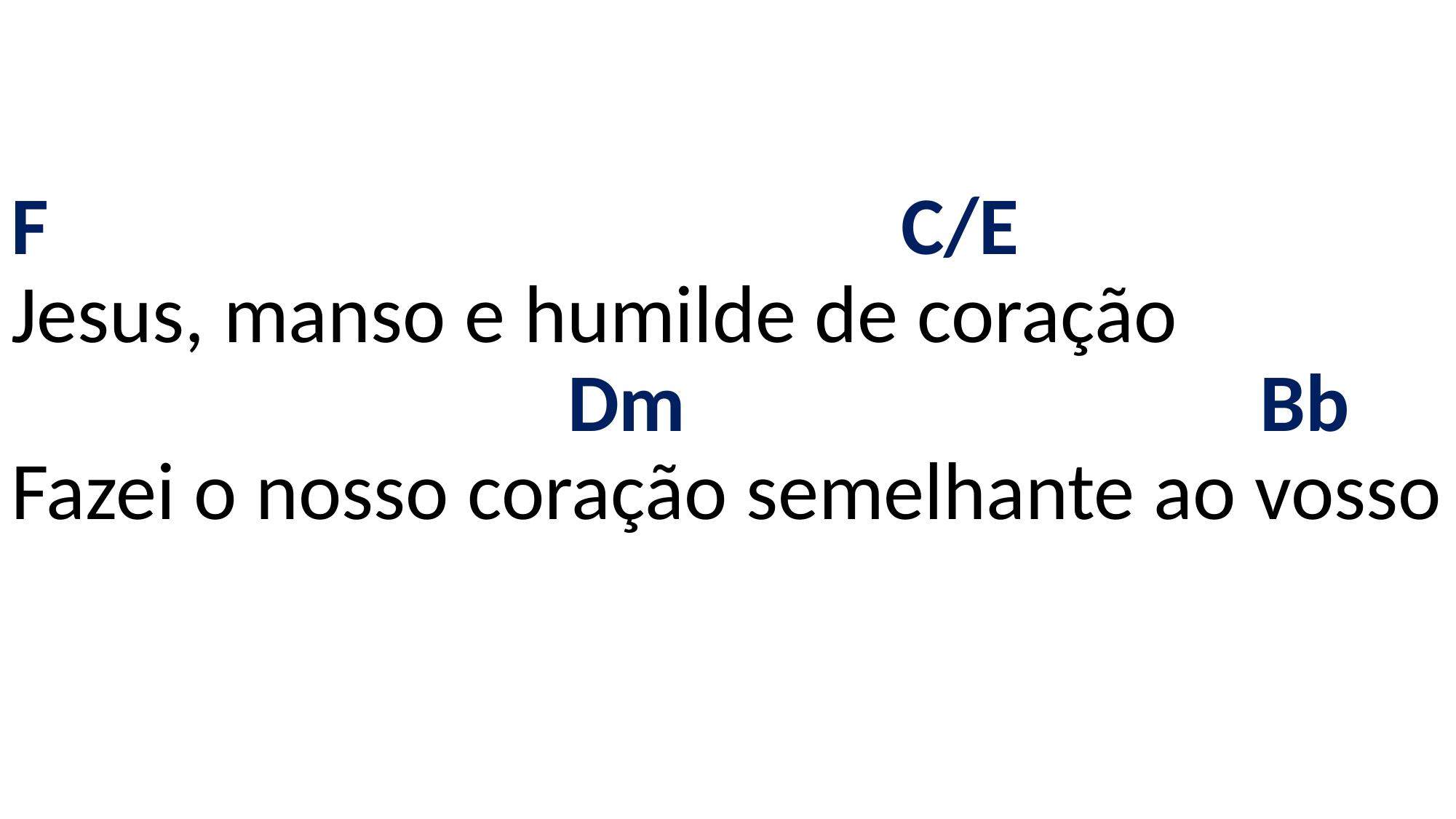

# F                                              C/E Jesus, manso e humilde de coração Dm                               Bb Fazei o nosso coração semelhante ao vosso